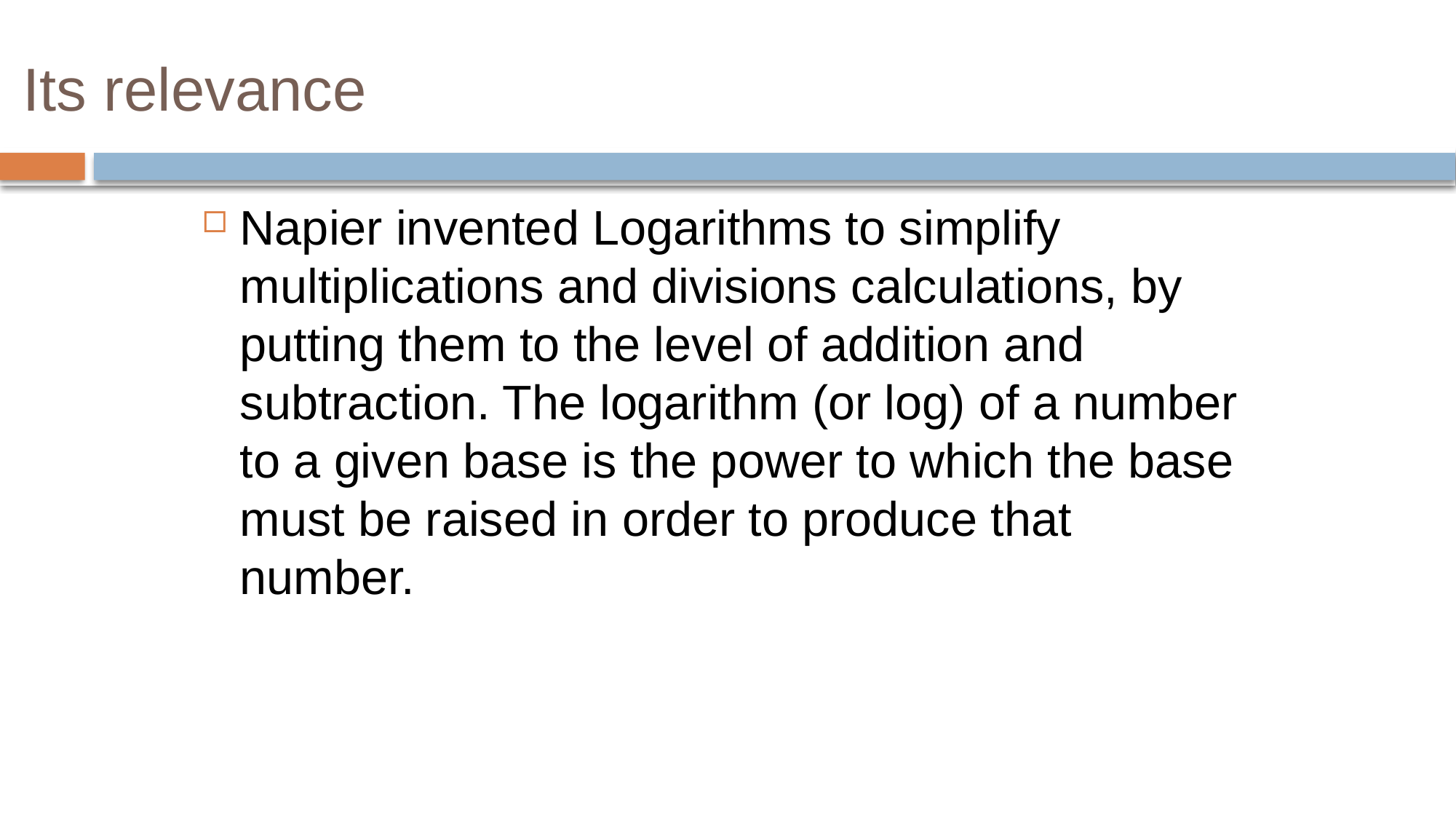

# Its relevance
Napier invented Logarithms to simplify multiplications and divisions calculations, by putting them to the level of addition and subtraction. The logarithm (or log) of a number to a given base is the power to which the base must be raised in order to produce that number.